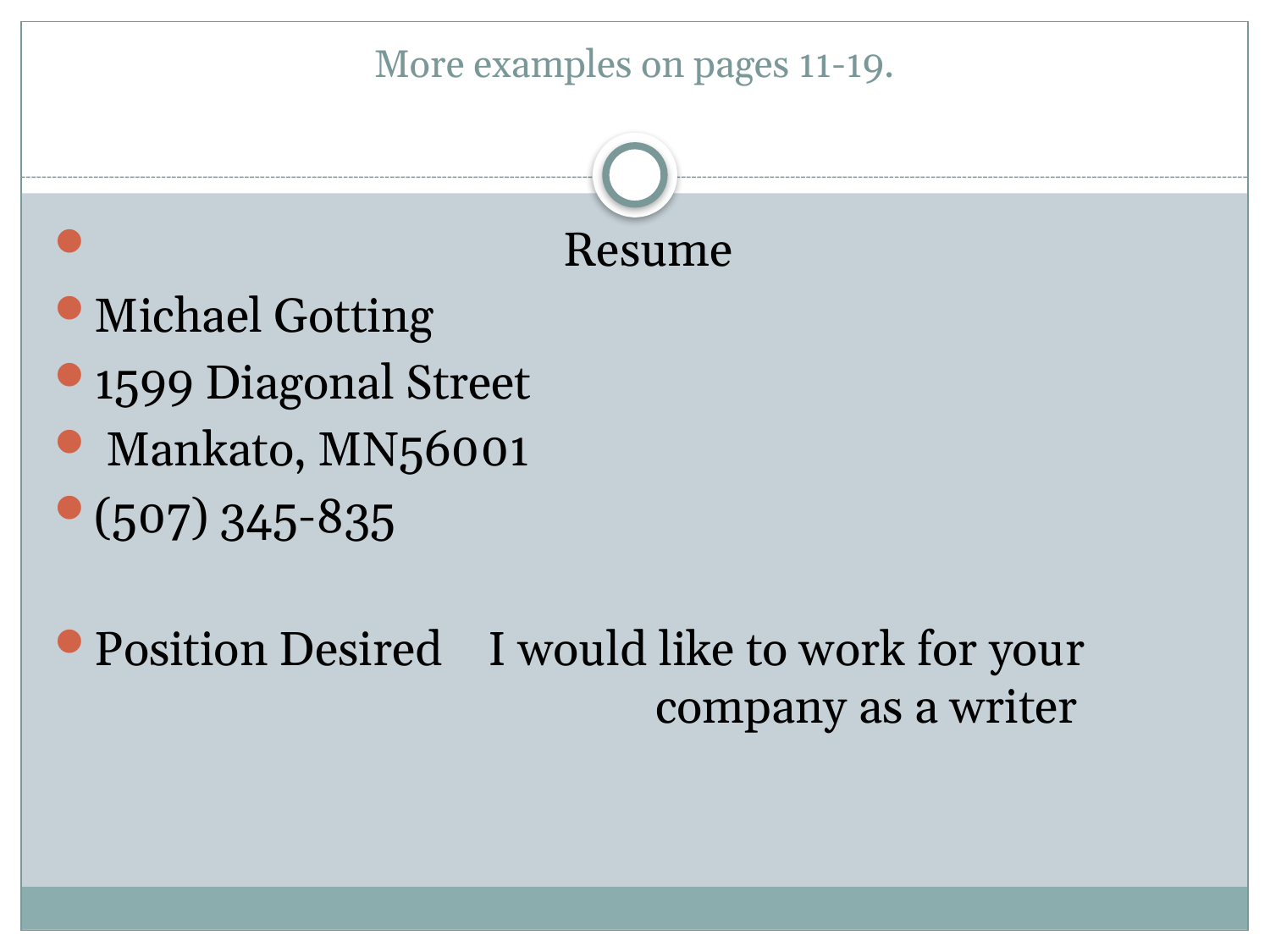

# More examples on pages 11-19.
                                         Resume
Michael Gotting
1599 Diagonal Street
 Mankato, MN56001
(507) 345-835

Position Desired    I would like to work for your        	     	                           company as a writer